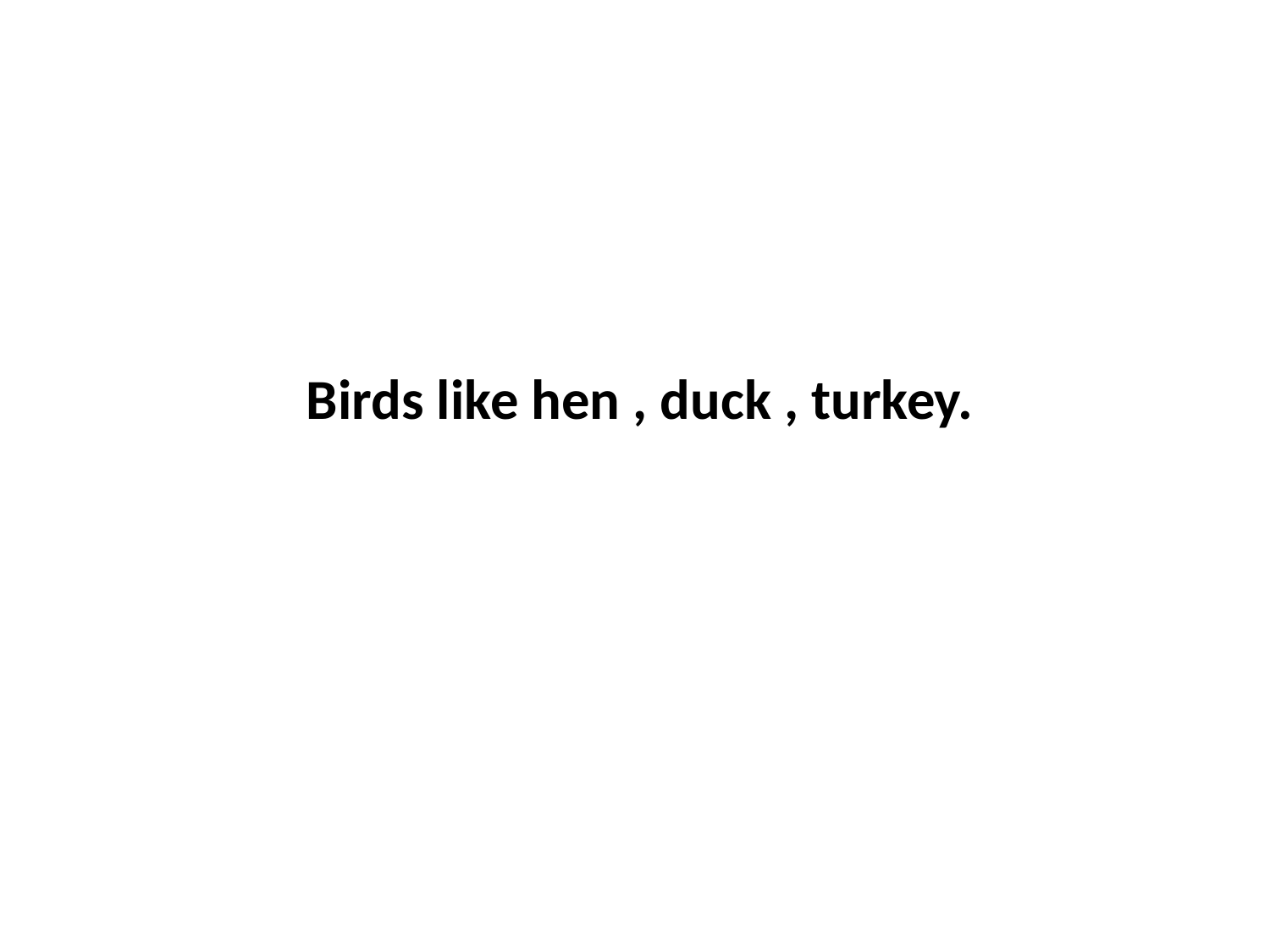

Birds like hen , duck , turkey.